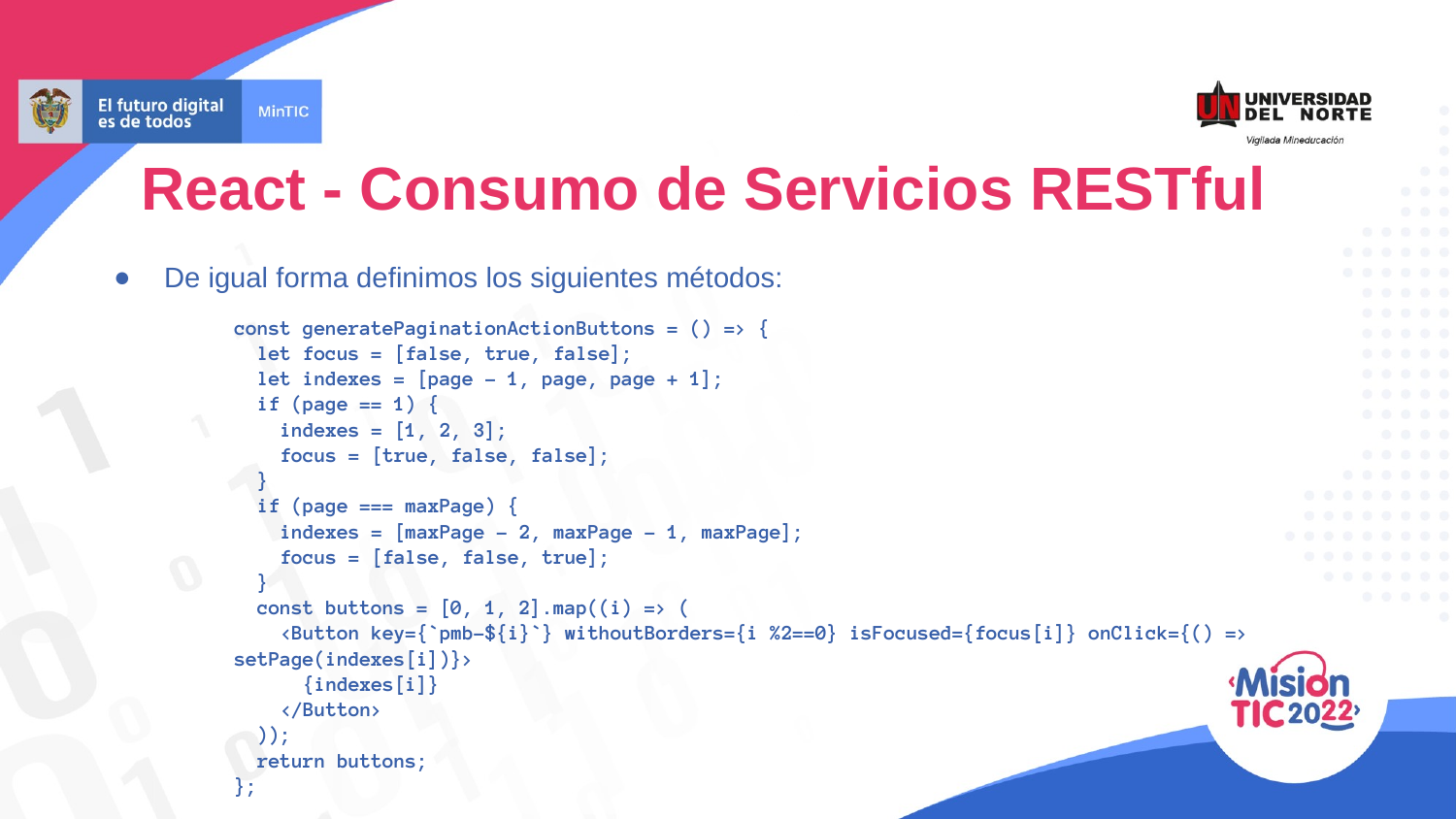

React - Consumo de Servicios RESTful
De igual forma definimos los siguientes métodos:
const generatePaginationActionButtons = () => {
  let focus = [false, true, false];
  let indexes = [page - 1, page, page + 1];
  if (page == 1) {
    indexes = [1, 2, 3];
    focus = [true, false, false];
  }
  if (page === maxPage) {
    indexes = [maxPage - 2, maxPage - 1, maxPage];
    focus = [false, false, true];
  }
  const buttons = [0, 1, 2].map((i) => (
    <Button key={`pmb-${i}`} withoutBorders={i %2==0} isFocused={focus[i]} onClick={() => setPage(indexes[i])}>
      {indexes[i]}
    </Button>
  ));
  return buttons;
};